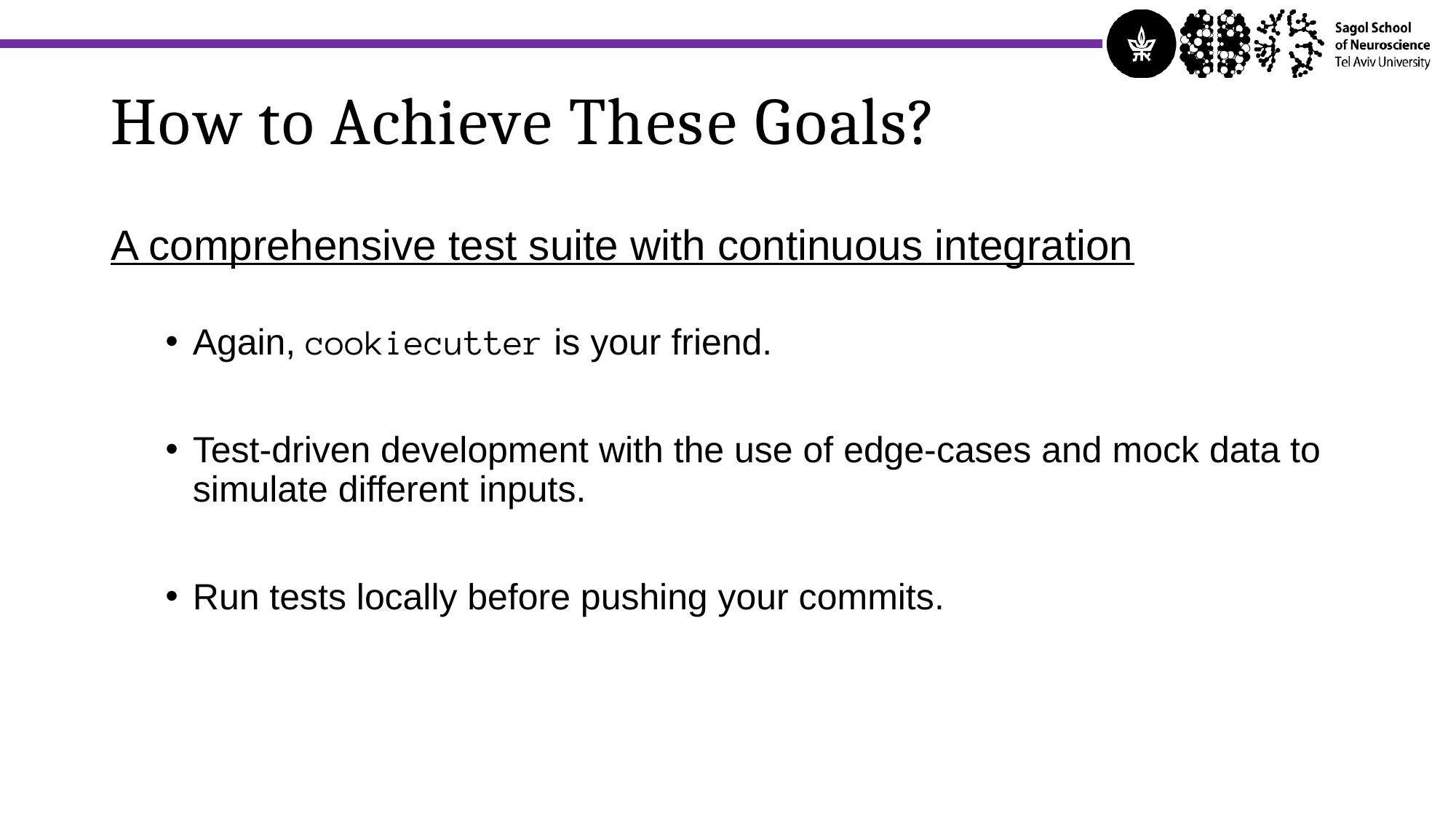

# How to Achieve These Goals?
A comprehensive test suite with continuous integration

Again, cookiecutter is your friend.

Test-driven development with the use of edge-cases and mock data to simulate different inputs.

Run tests locally before pushing your commits.